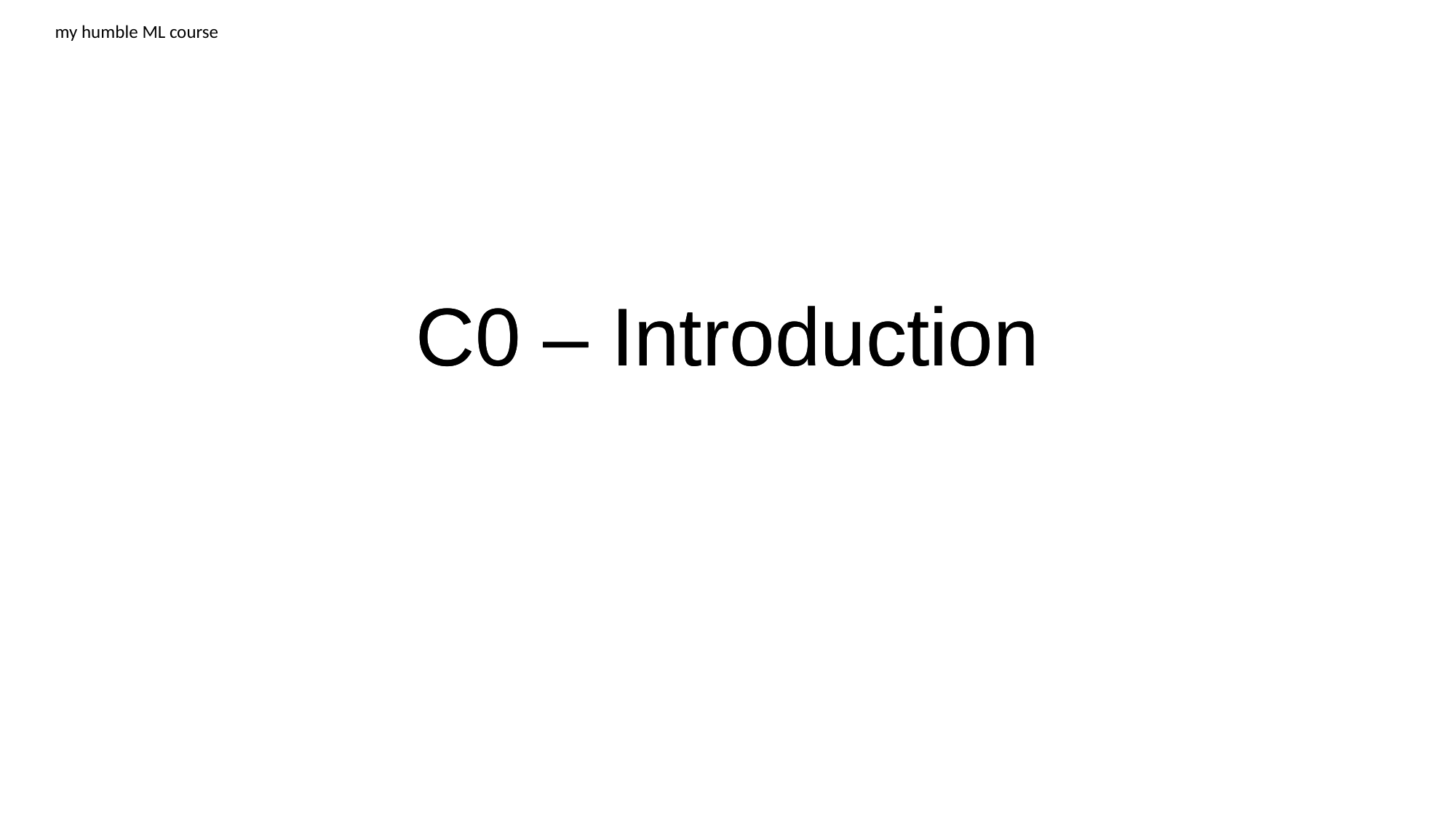

my humble ML course
# C0 – Introduction
C0 – Introduction